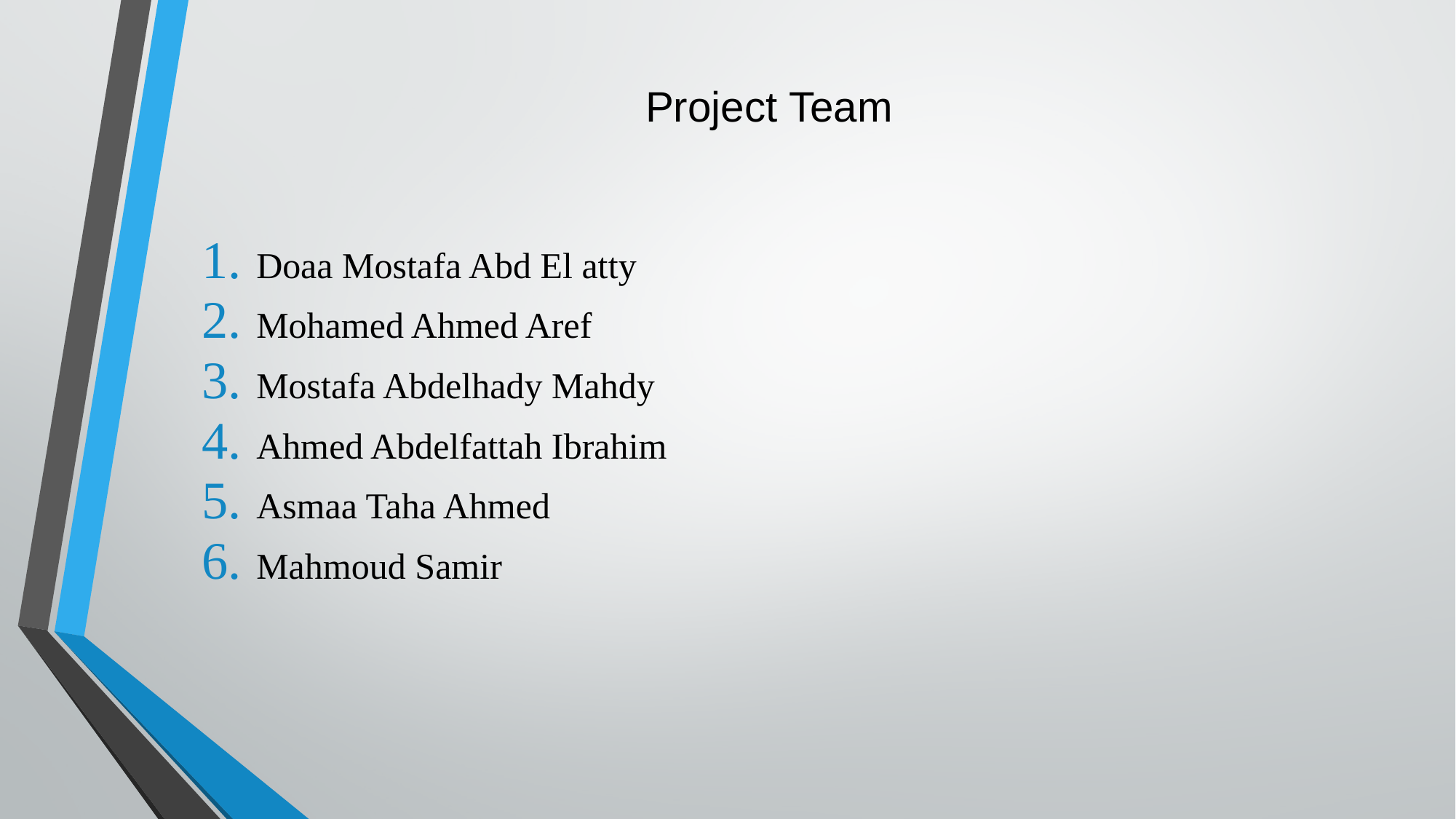

# Project Team
Doaa Mostafa Abd El atty
Mohamed Ahmed Aref
Mostafa Abdelhady Mahdy
Ahmed Abdelfattah Ibrahim
Asmaa Taha Ahmed
Mahmoud Samir